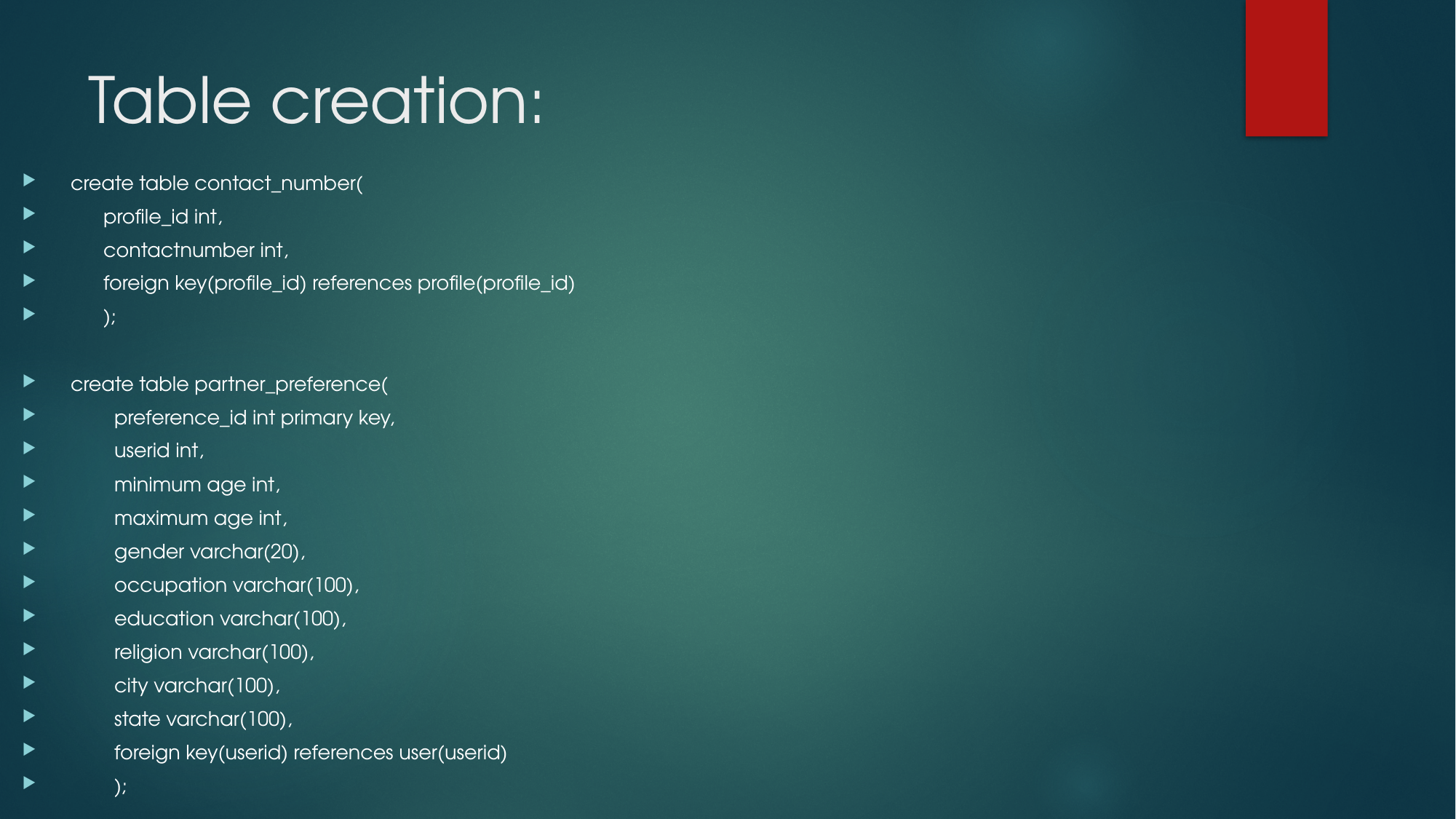

# Table creation:
create table contact_number(
      profile_id int,
      contactnumber int,
      foreign key(profile_id) references profile(profile_id)
      );

create table partner_preference(
        preference_id int primary key,
        userid int,
        minimum age int,
        maximum age int,
        gender varchar(20),
        occupation varchar(100),
        education varchar(100),
        religion varchar(100),
        city varchar(100),
        state varchar(100),
        foreign key(userid) references user(userid)
        );